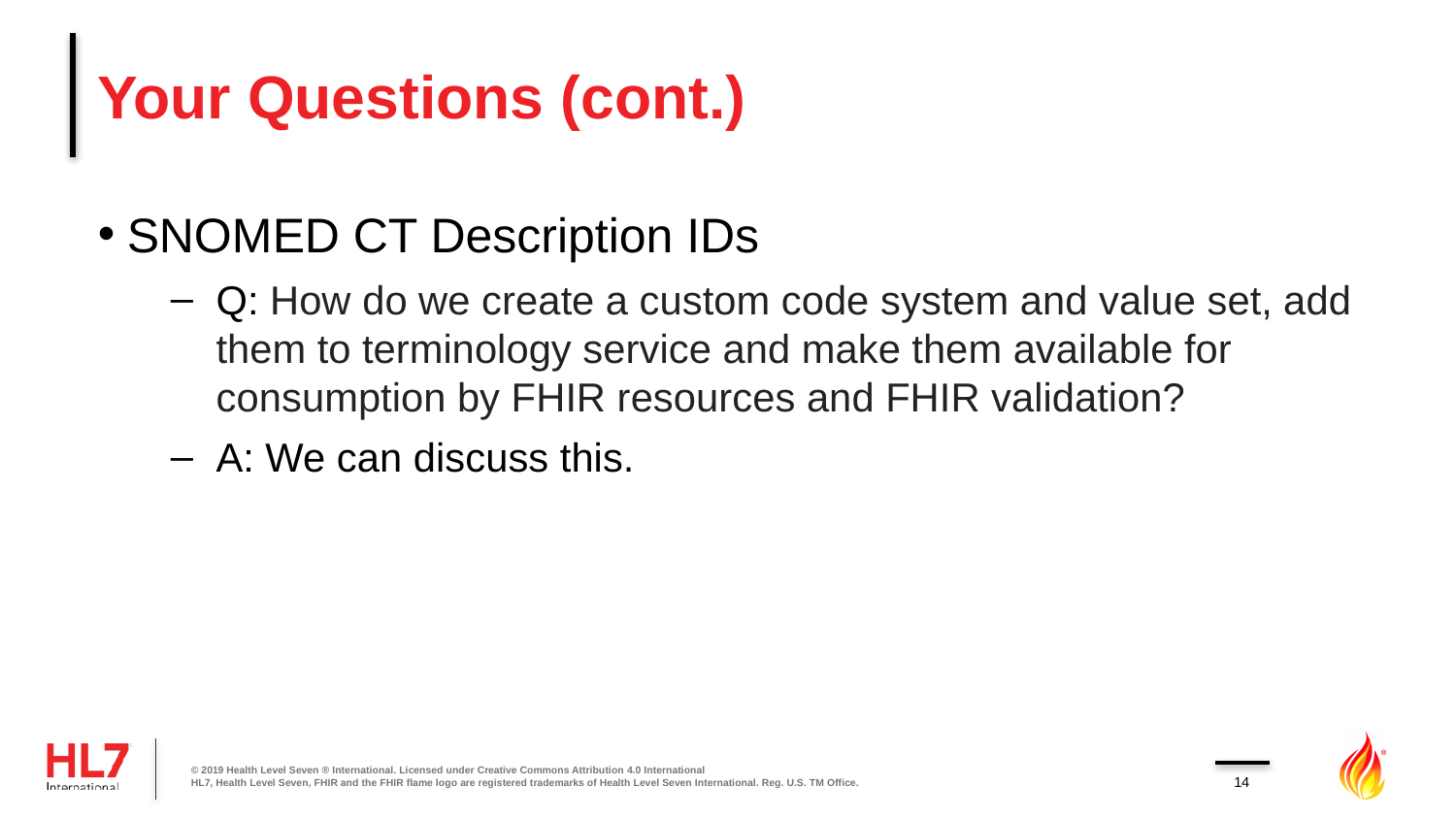

# Your Questions (cont.)
SNOMED CT Description IDs
Q: How do we create a custom code system and value set, add them to terminology service and make them available for consumption by FHIR resources and FHIR validation?
A: We can discuss this.
© 2019 Health Level Seven ® International. Licensed under Creative Commons Attribution 4.0 International
HL7, Health Level Seven, FHIR and the FHIR flame logo are registered trademarks of Health Level Seven International. Reg. U.S. TM Office.
14